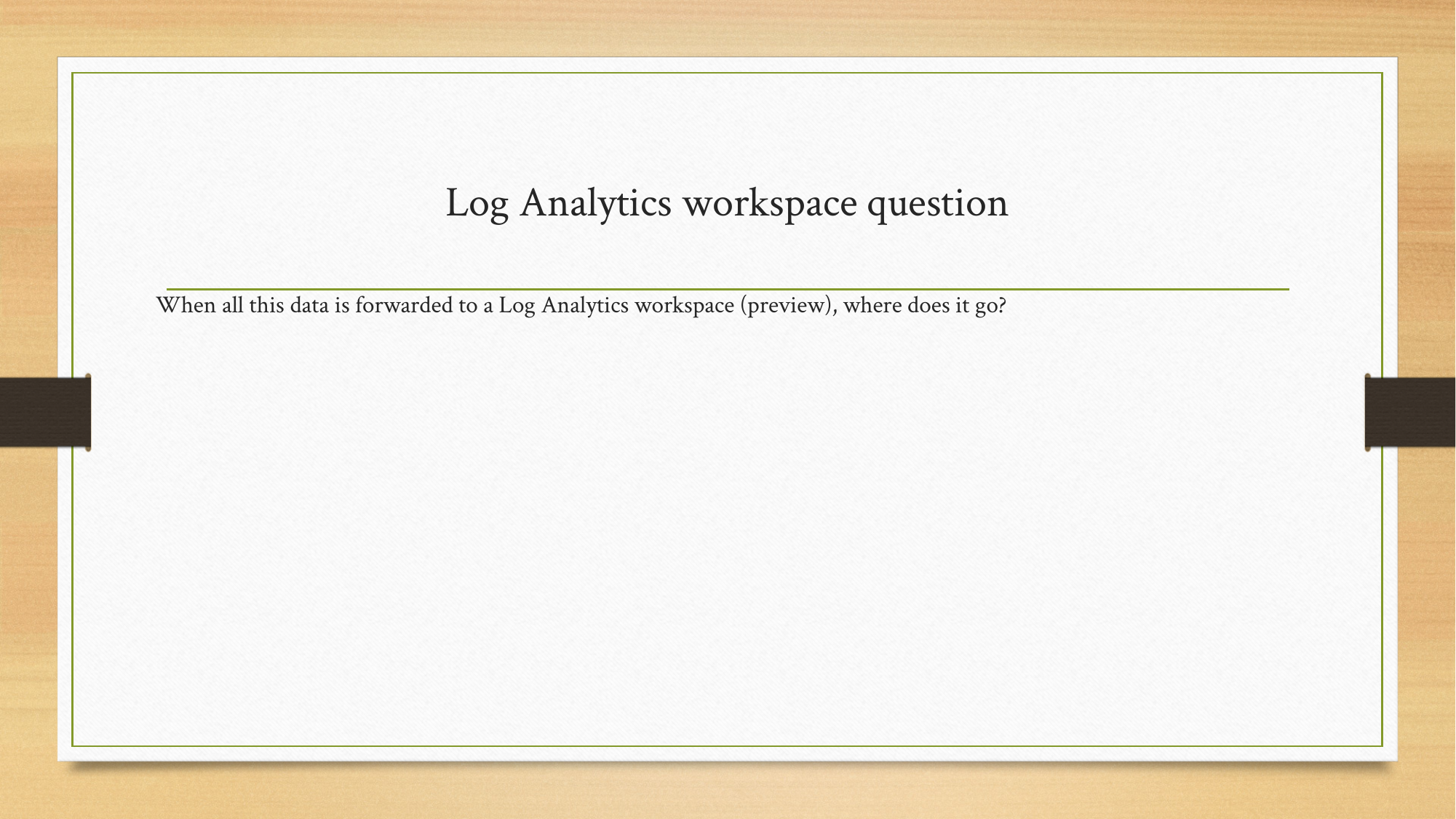

# Log Analytics workspace question
When all this data is forwarded to a Log Analytics workspace (preview), where does it go?